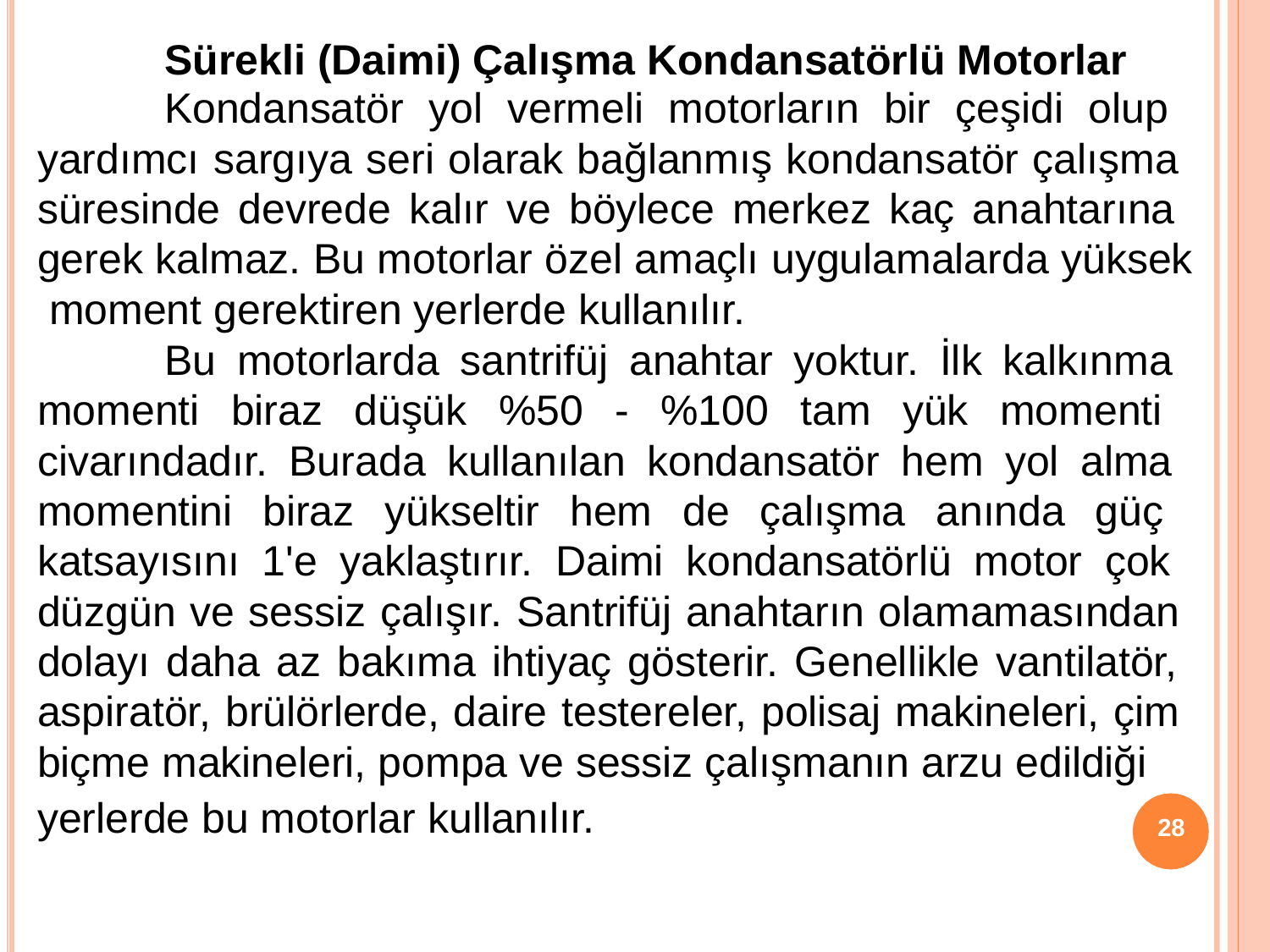

# Sürekli (Daimi) Çalışma Kondansatörlü Motorlar
Kondansatör yol vermeli motorların bir çeşidi olup  yardımcı sargıya seri olarak bağlanmış kondansatör çalışma  süresinde devrede kalır ve böylece merkez kaç anahtarına  gerek kalmaz. Bu motorlar özel amaçlı uygulamalarda yüksek  moment gerektiren yerlerde kullanılır.
Bu motorlarda santrifüj anahtar yoktur. İlk kalkınma  momenti biraz düşük %50 - %100 tam yük momenti  civarındadır. Burada kullanılan kondansatör hem yol alma  momentini biraz yükseltir hem de çalışma anında güç  katsayısını 1'e yaklaştırır. Daimi kondansatörlü motor çok  düzgün ve sessiz çalışır. Santrifüj anahtarın olamamasından  dolayı daha az bakıma ihtiyaç gösterir. Genellikle vantilatör,  aspiratör, brülörlerde, daire testereler, polisaj makineleri, çim  biçme makineleri, pompa ve sessiz çalışmanın arzu edildiği
yerlerde bu motorlar kullanılır.
28